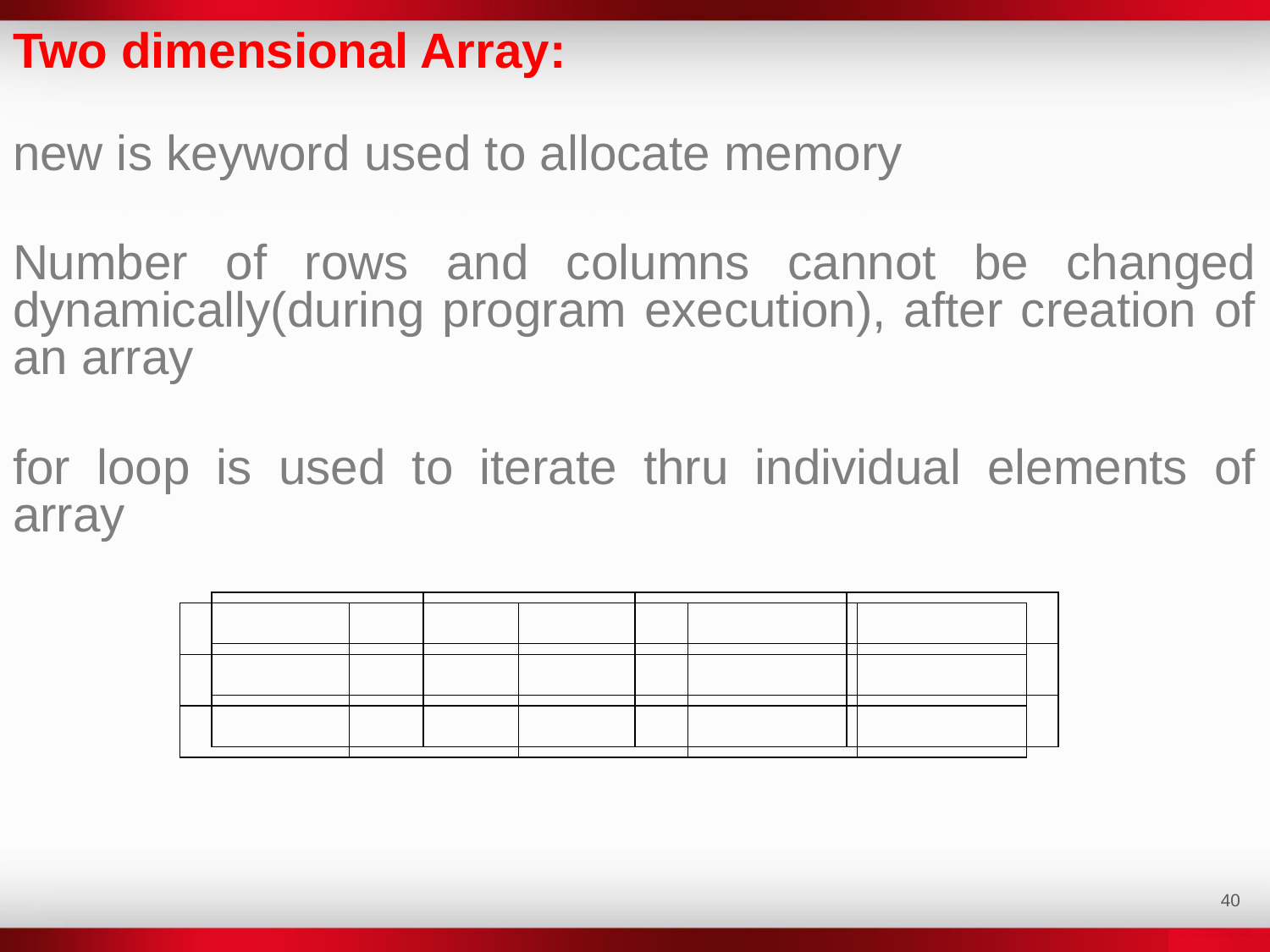

Two dimensional Array:

new is keyword used to allocate memory

Number of rows and columns cannot be changed dynamically(during program execution), after creation of an array

for loop is used to iterate thru individual elements of array
|  |  |  |  |
| --- | --- | --- | --- |
|  |  |  |  |
|  |  |  |  |
|  |  |  |  |  |
| --- | --- | --- | --- | --- |
|  |  |  |  |  |
|  |  |  |  |  |

40